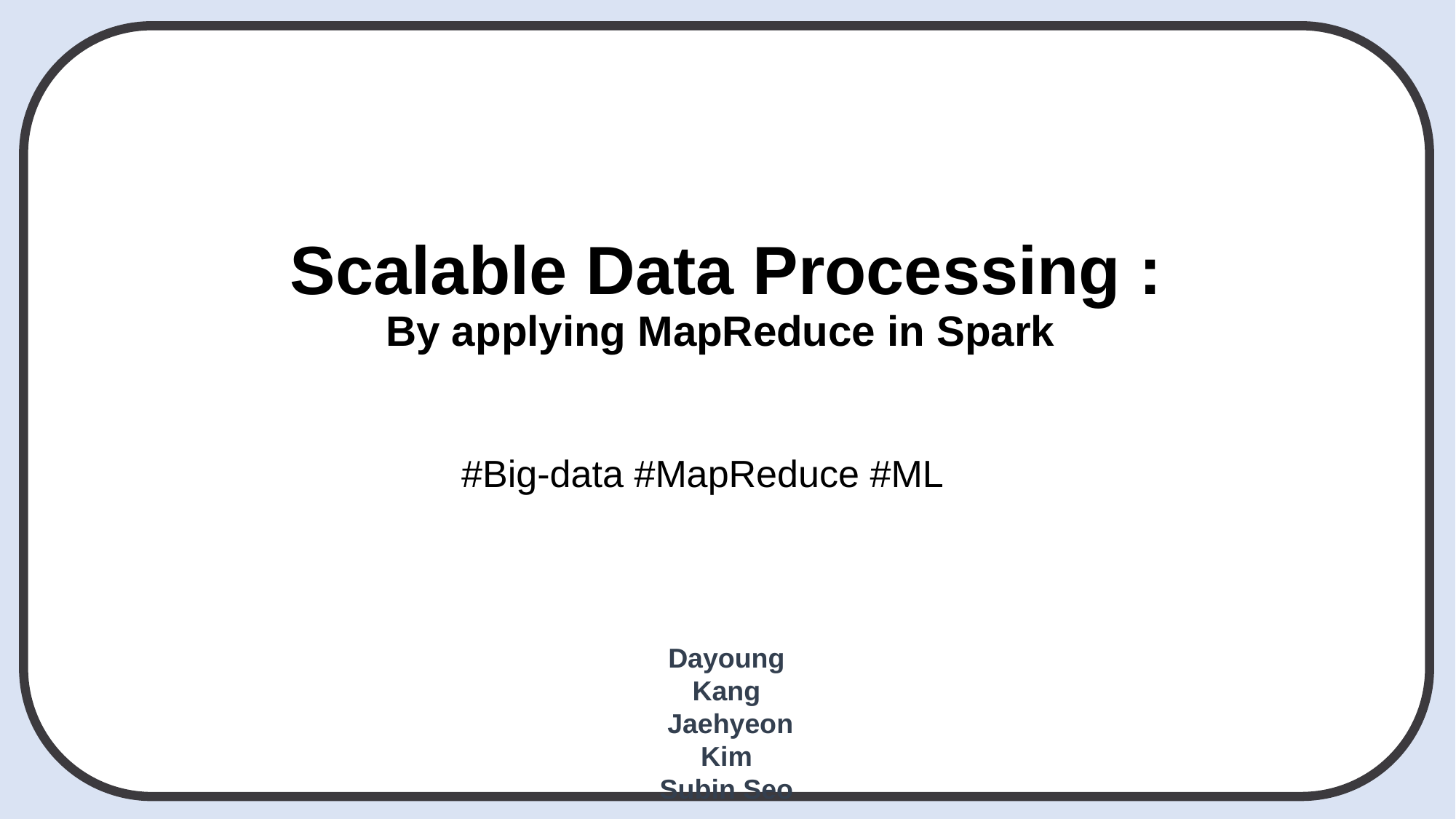

# Scalable Data Processing : By applying MapReduce in Spark
#Big-data #MapReduce #ML
Dayoung Kang
 Jaehyeon Kim
 Subin Seo